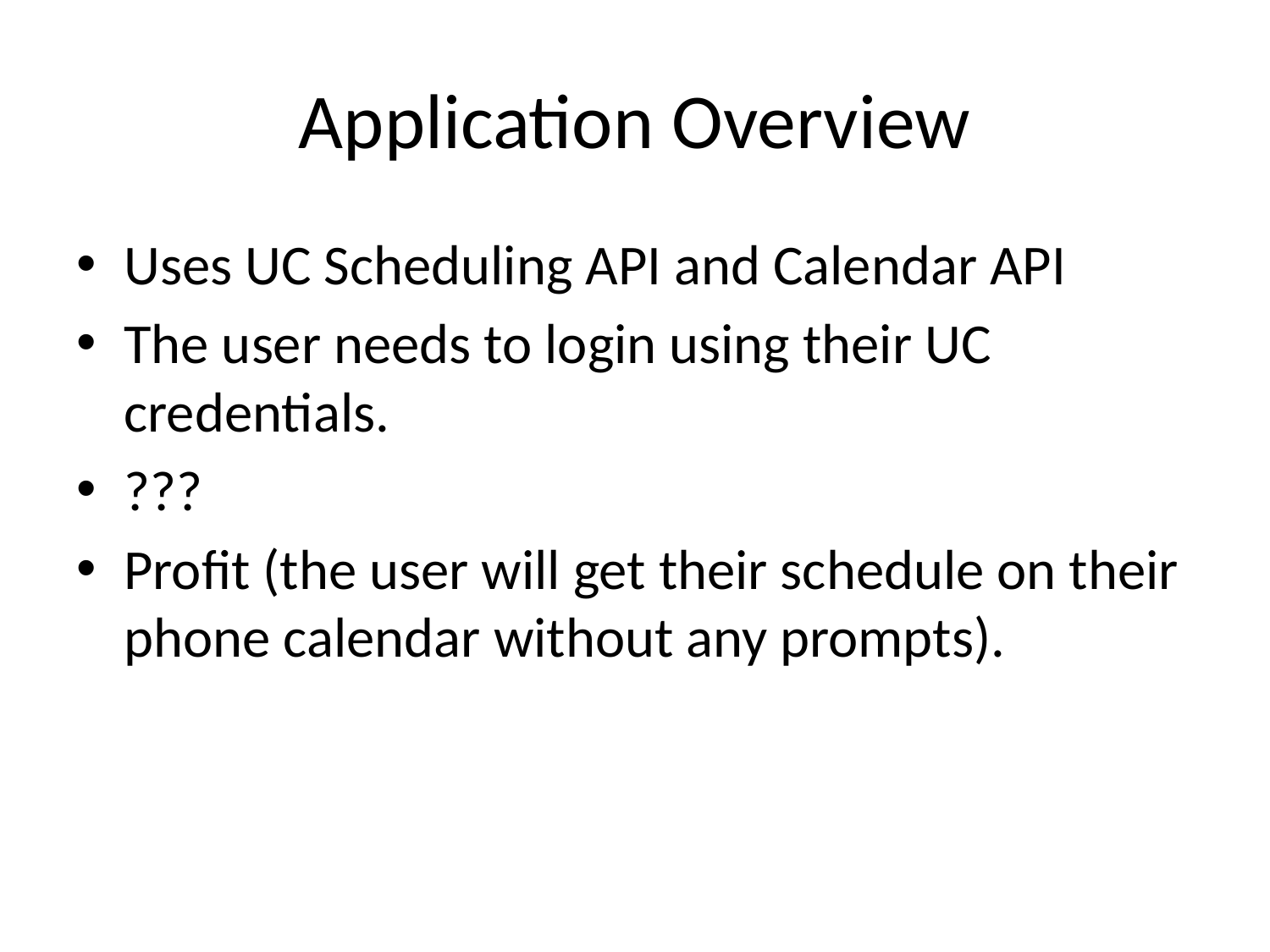

# Application Overview
Uses UC Scheduling API and Calendar API
The user needs to login using their UC credentials.
???
Profit (the user will get their schedule on their phone calendar without any prompts).